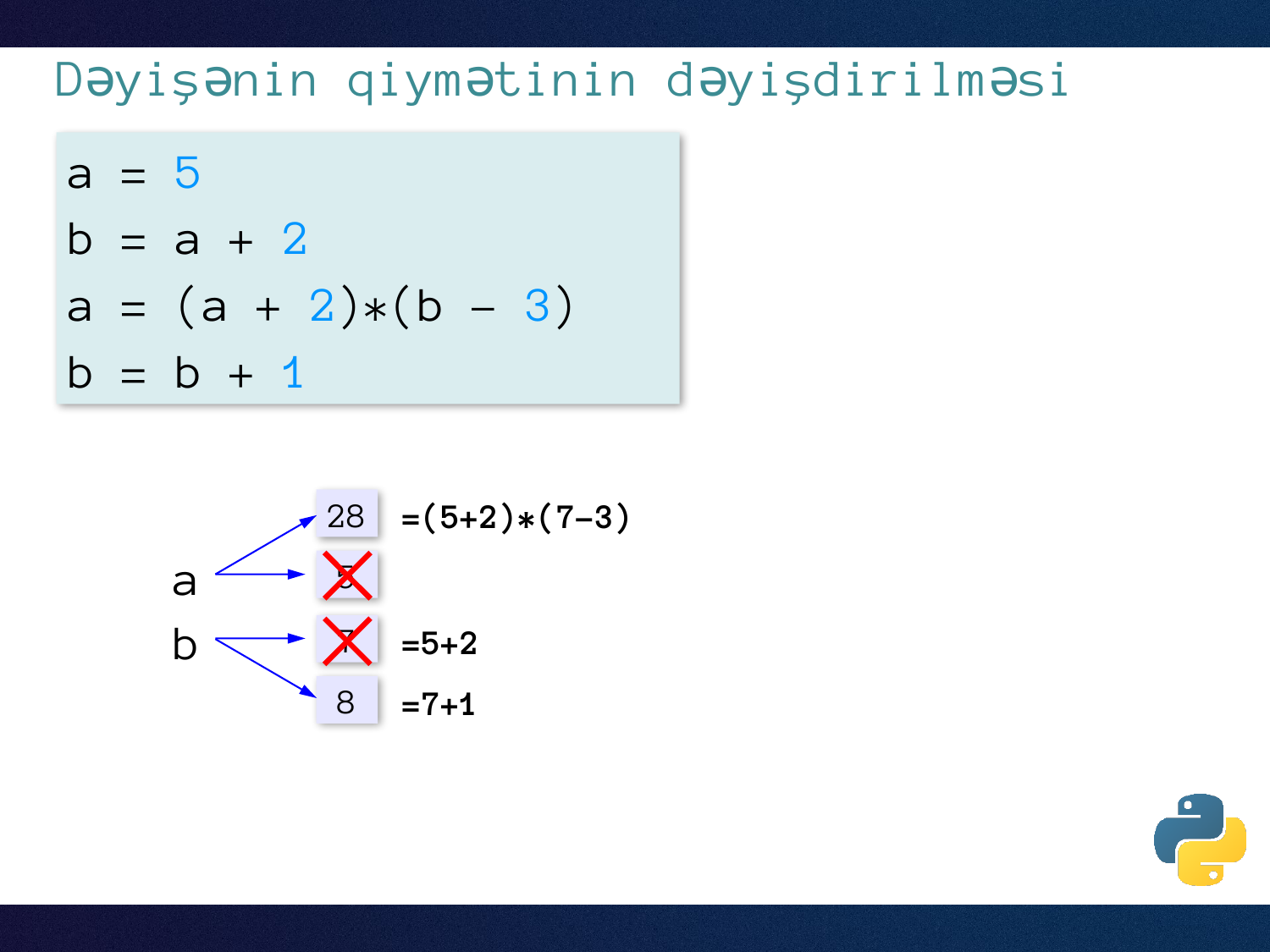

# Dəyişənin qiymətinin dəyişdirilməsi
a = 5
b = a + 2
a = (a + 2)*(b – 3)
b = b + 1
28
=(5+2)*(7-3)

a
5

b
7
=5+2

8
=7+1